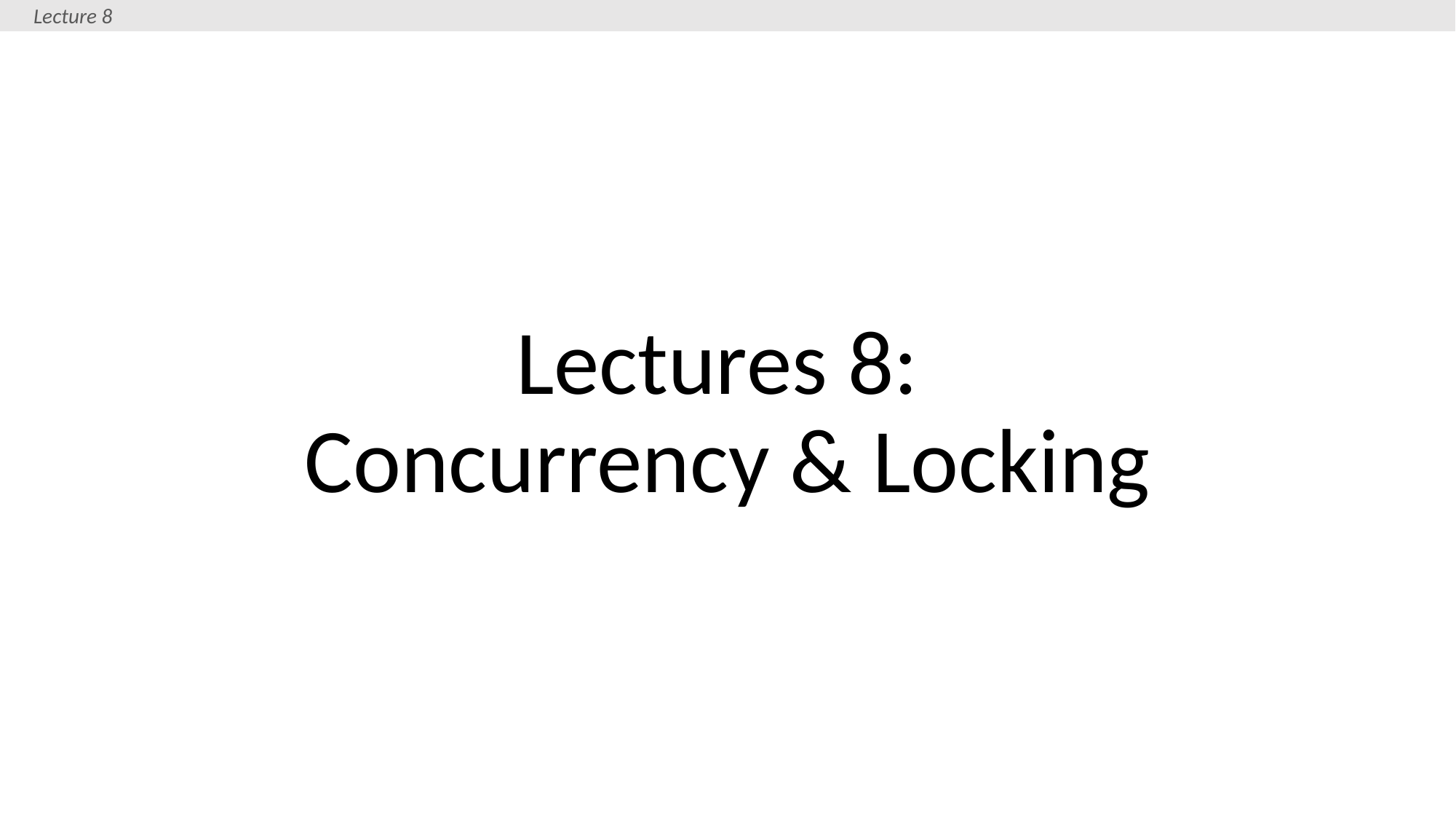

Lecture 8
# Lectures 8: Concurrency & Locking